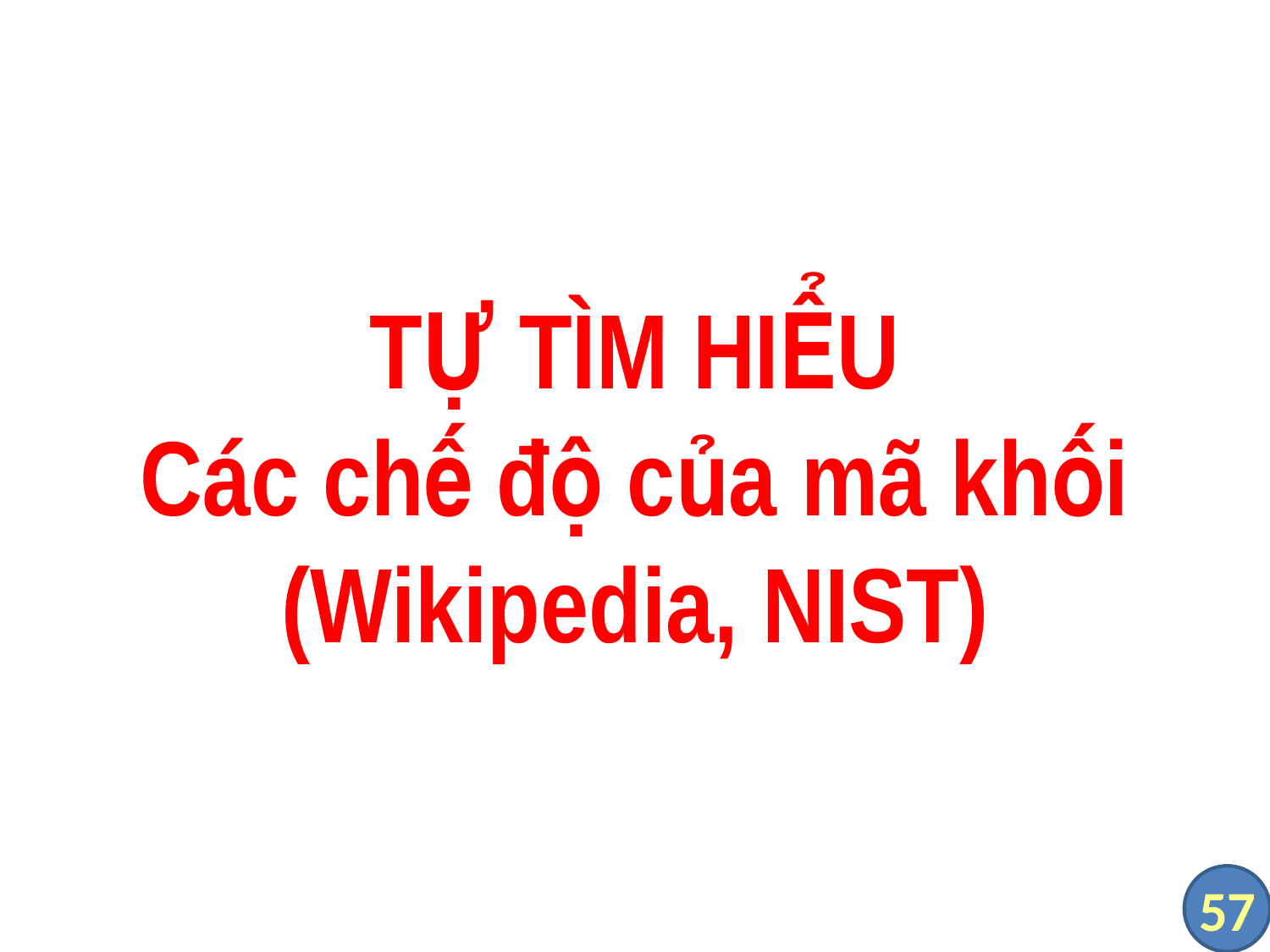

# TỰ TÌM HIỂU Các chế độ của mã khối (Wikipedia, NIST)
57